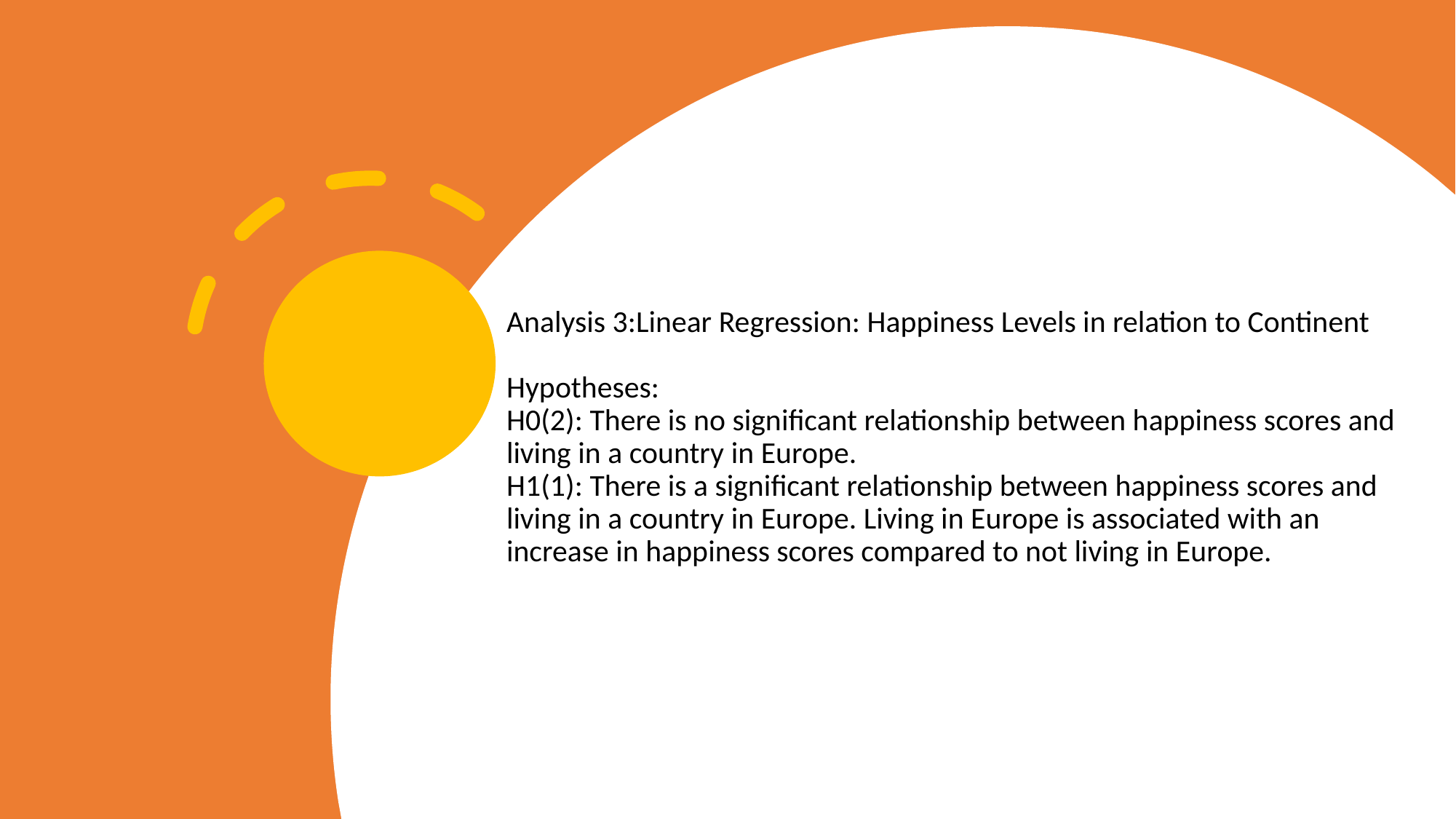

# Analysis 3:Linear Regression: Happiness Levels in relation to Continent  Hypotheses: H0(2): There is no significant relationship between happiness scores and living in a country in Europe. H1(1): There is a significant relationship between happiness scores and living in a country in Europe. Living in Europe is associated with an increase in happiness scores compared to not living in Europe.